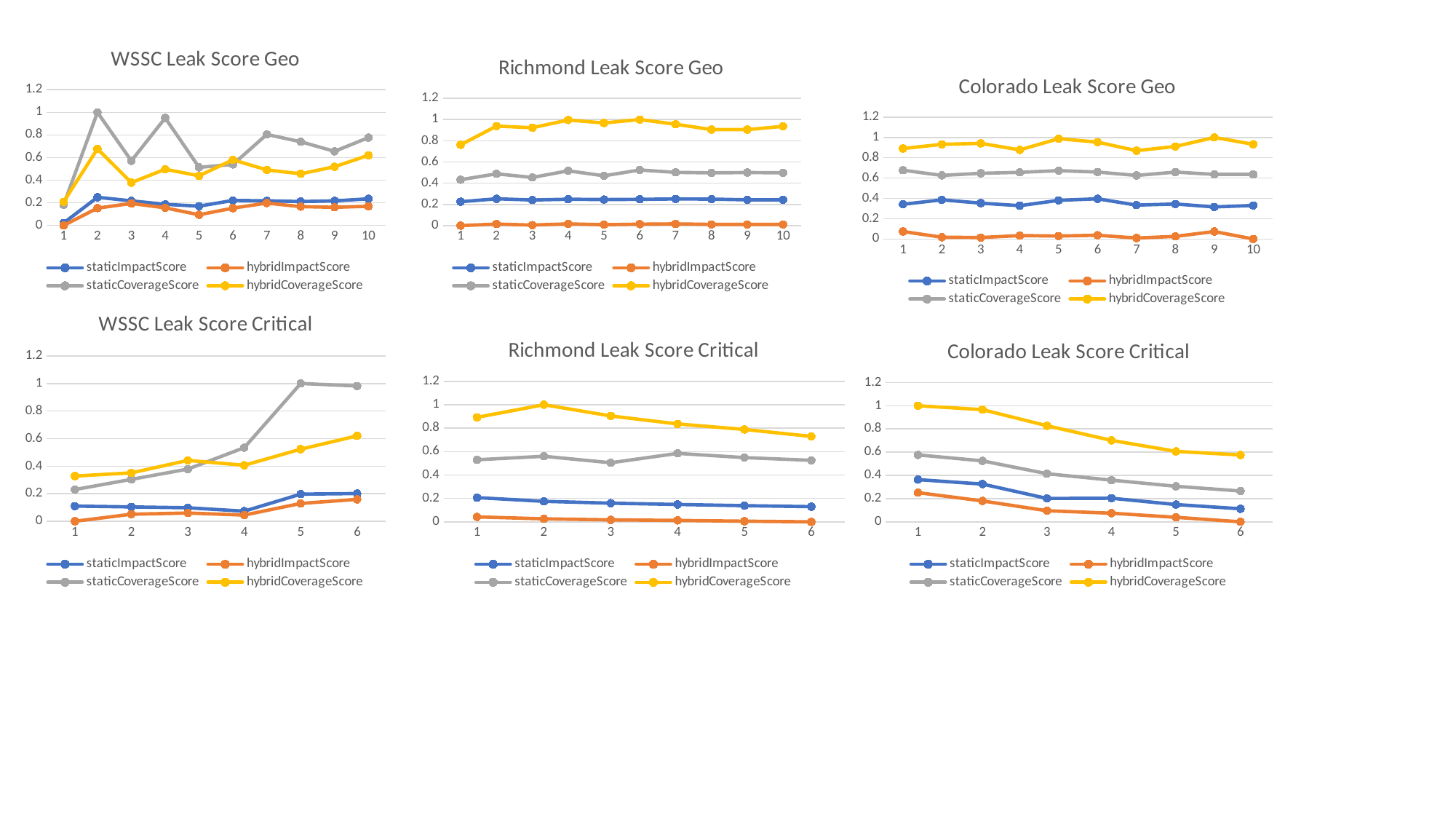

### Chart: WSSC Leak Score Geo

| Category | staticImpactScore | hybridImpactScore | staticCoverageScore | hybridCoverageScore |
|---|---|---|---|---|

### Chart: Richmond Leak Score Geo

| Category | staticImpactScore | hybridImpactScore | staticCoverageScore | hybridCoverageScore |
|---|---|---|---|---|

### Chart: Colorado Leak Score Geo

| Category | staticImpactScore | hybridImpactScore | staticCoverageScore | hybridCoverageScore |
|---|---|---|---|---|

### Chart: WSSC Leak Score Critical

| Category | staticImpactScore | hybridImpactScore | staticCoverageScore | hybridCoverageScore |
|---|---|---|---|---|

### Chart: Richmond Leak Score Critical

| Category | staticImpactScore | hybridImpactScore | staticCoverageScore | hybridCoverageScore |
|---|---|---|---|---|

### Chart: Colorado Leak Score Critical

| Category | staticImpactScore | hybridImpactScore | staticCoverageScore | hybridCoverageScore |
|---|---|---|---|---|